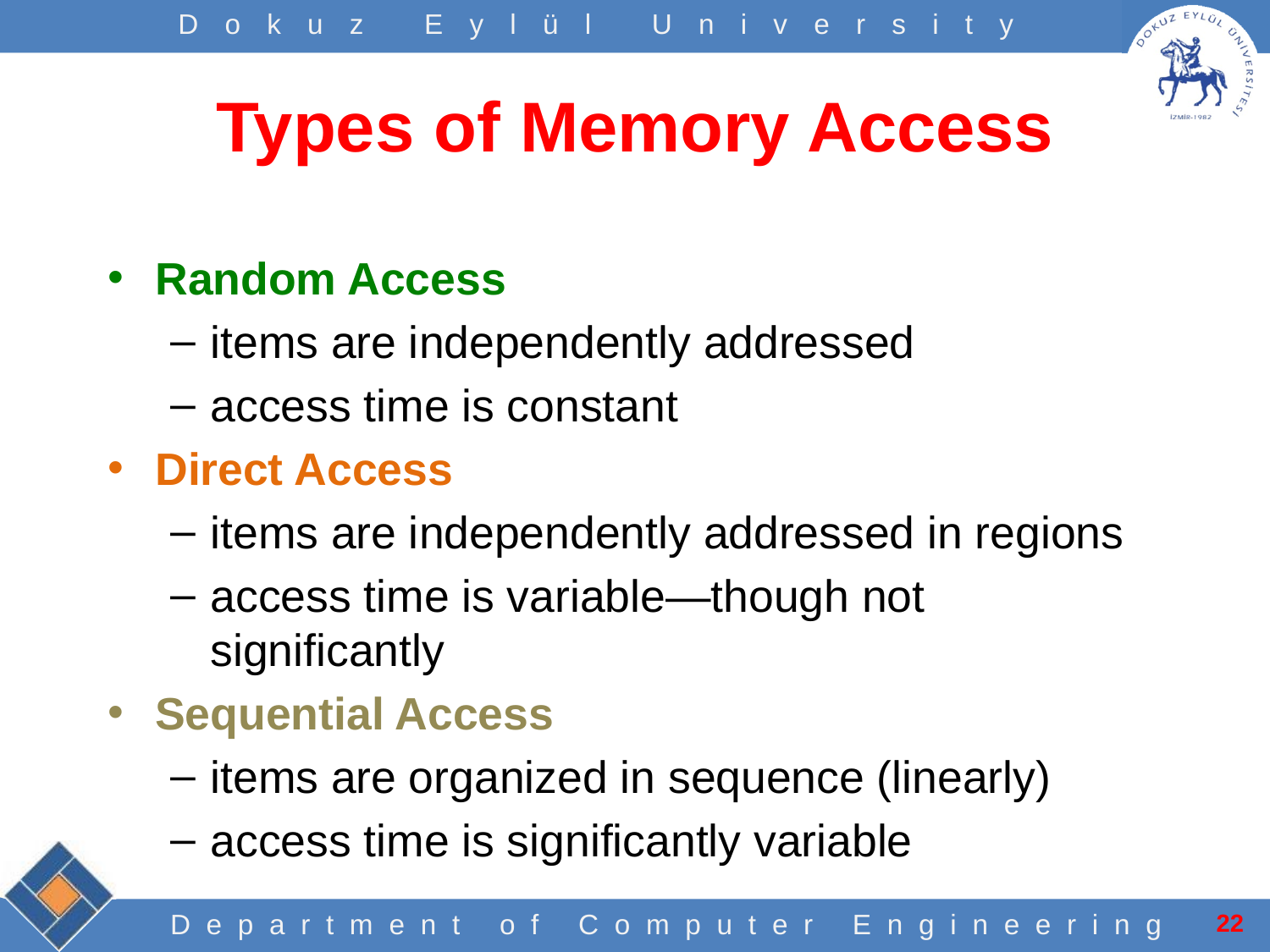

# Types of Memory Access
Random Access
items are independently addressed
access time is constant
Direct Access
items are independently addressed in regions
access time is variable—though not significantly
Sequential Access
items are organized in sequence (linearly)
access time is significantly variable
22